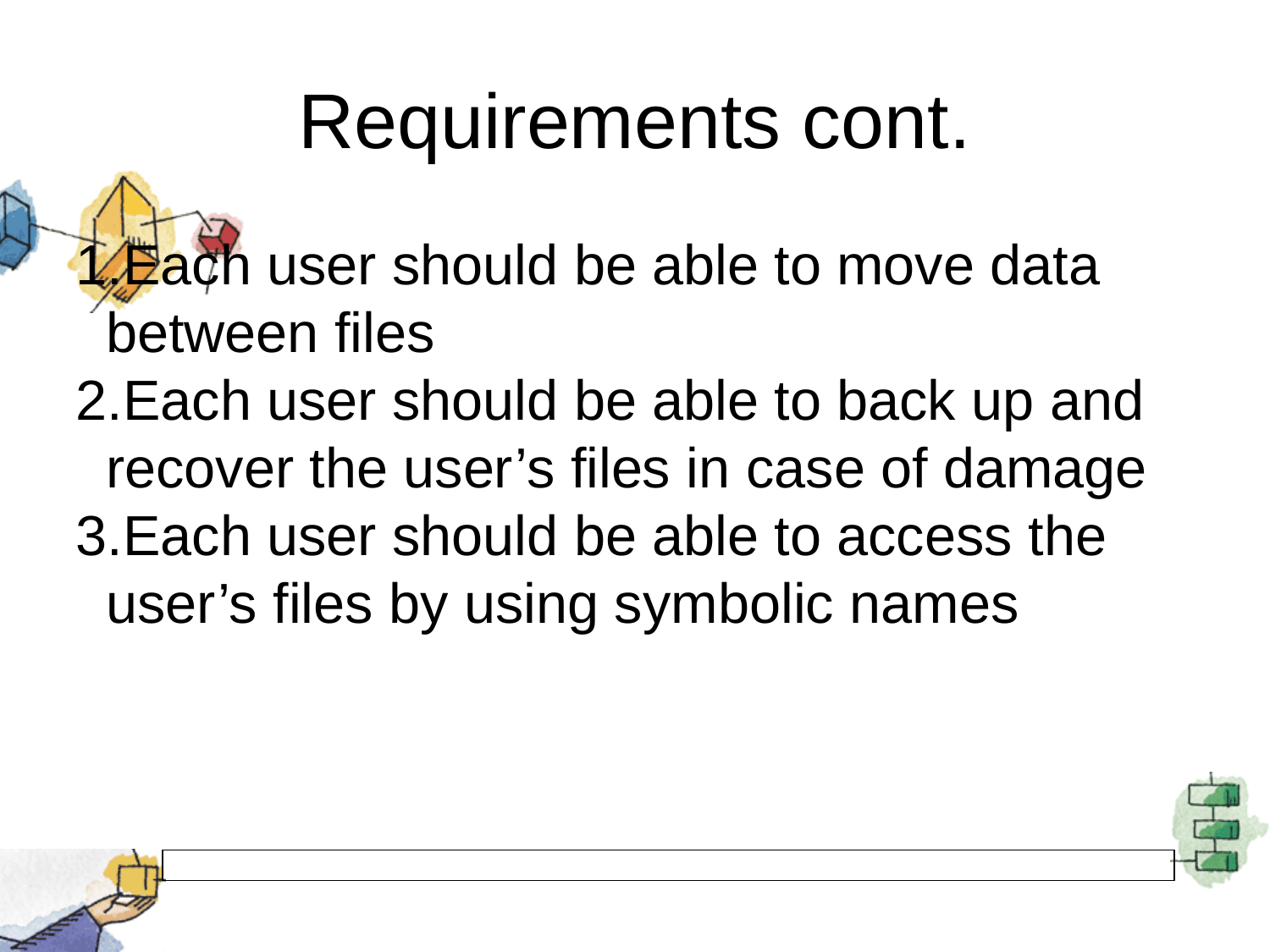

Requirements cont.
Each user should be able to move data between files
Each user should be able to back up and recover the user’s files in case of damage
Each user should be able to access the user’s files by using symbolic names